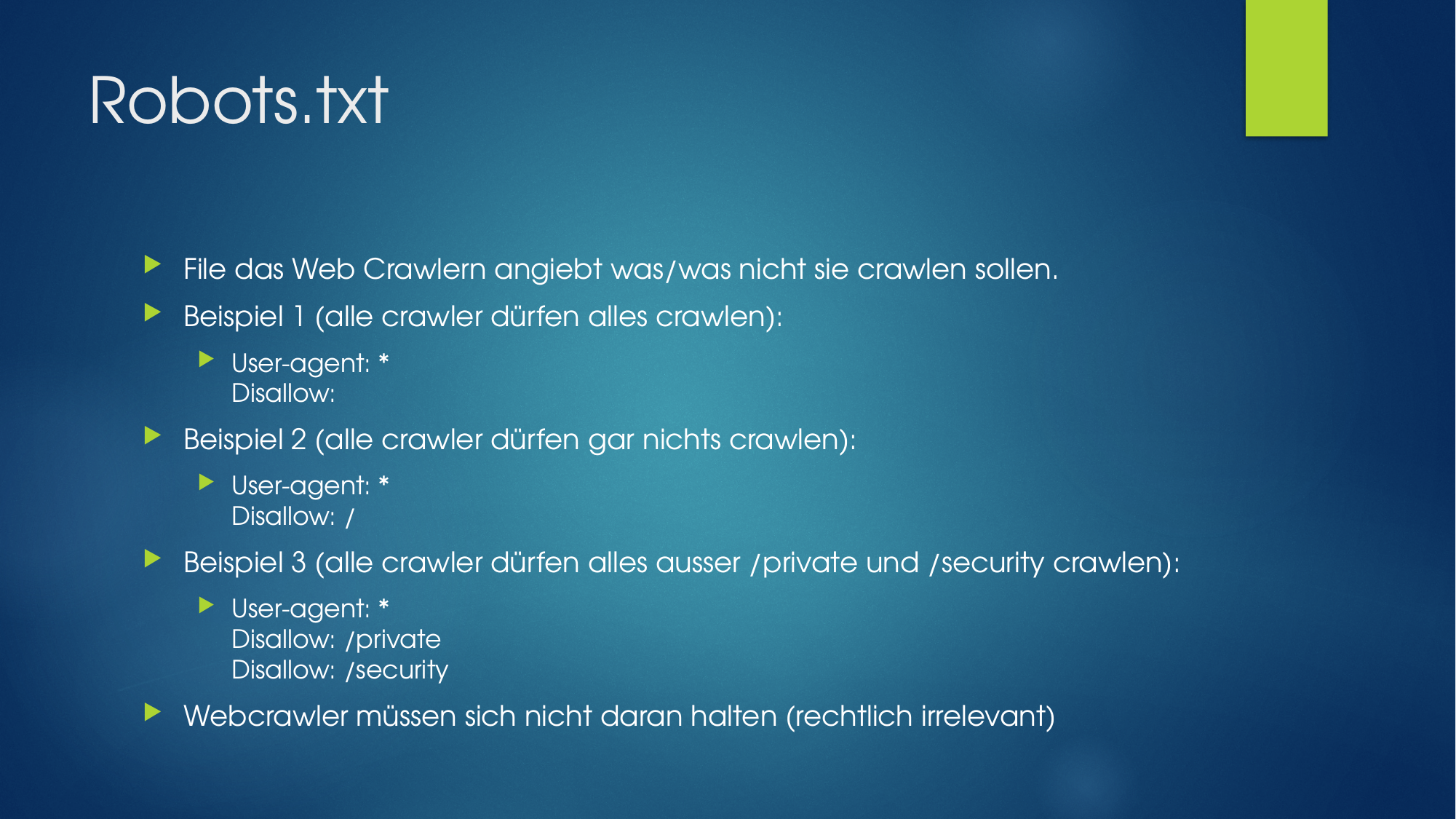

# Robots.txt
File das Web Crawlern angiebt was/was nicht sie crawlen sollen.
Beispiel 1 (alle crawler dürfen alles crawlen):
User-agent: *
Disallow:
Beispiel 2 (alle crawler dürfen gar nichts crawlen):
User-agent: *
Disallow: /
Beispiel 3 (alle crawler dürfen alles ausser /private und /security crawlen):
User-agent: *
Disallow: /private
Disallow: /security
Webcrawler müssen sich nicht daran halten (rechtlich irrelevant)